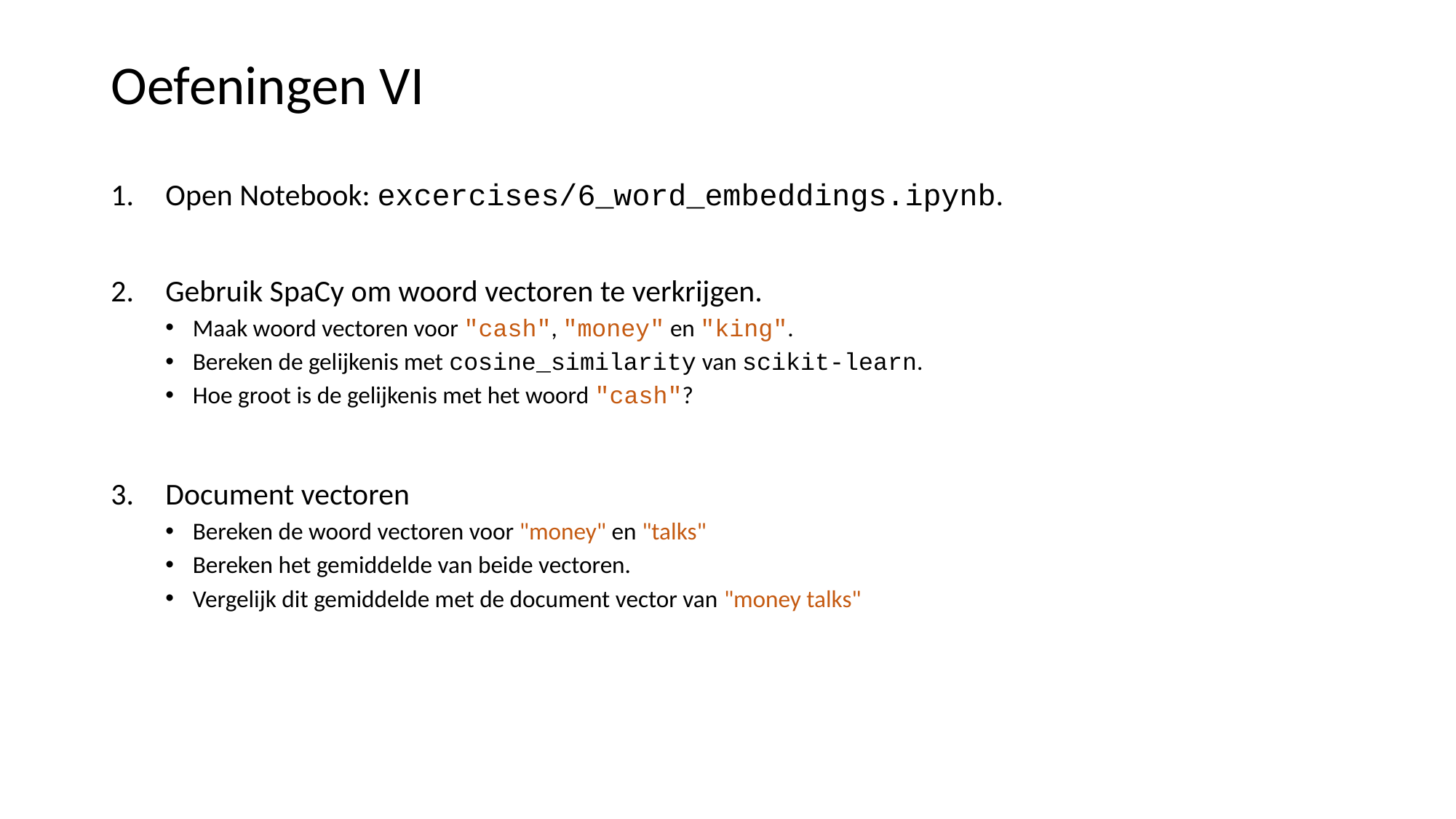

# Oefeningen VI
Open Notebook: excercises/6_word_embeddings.ipynb.

Gebruik SpaCy om woord vectoren te verkrijgen.
Maak woord vectoren voor "cash", "money" en "king".
Bereken de gelijkenis met cosine_similarity van scikit-learn.
Hoe groot is de gelijkenis met het woord "cash"?

Document vectoren
Bereken de woord vectoren voor "money" en "talks"
Bereken het gemiddelde van beide vectoren.
Vergelijk dit gemiddelde met de document vector van "money talks"